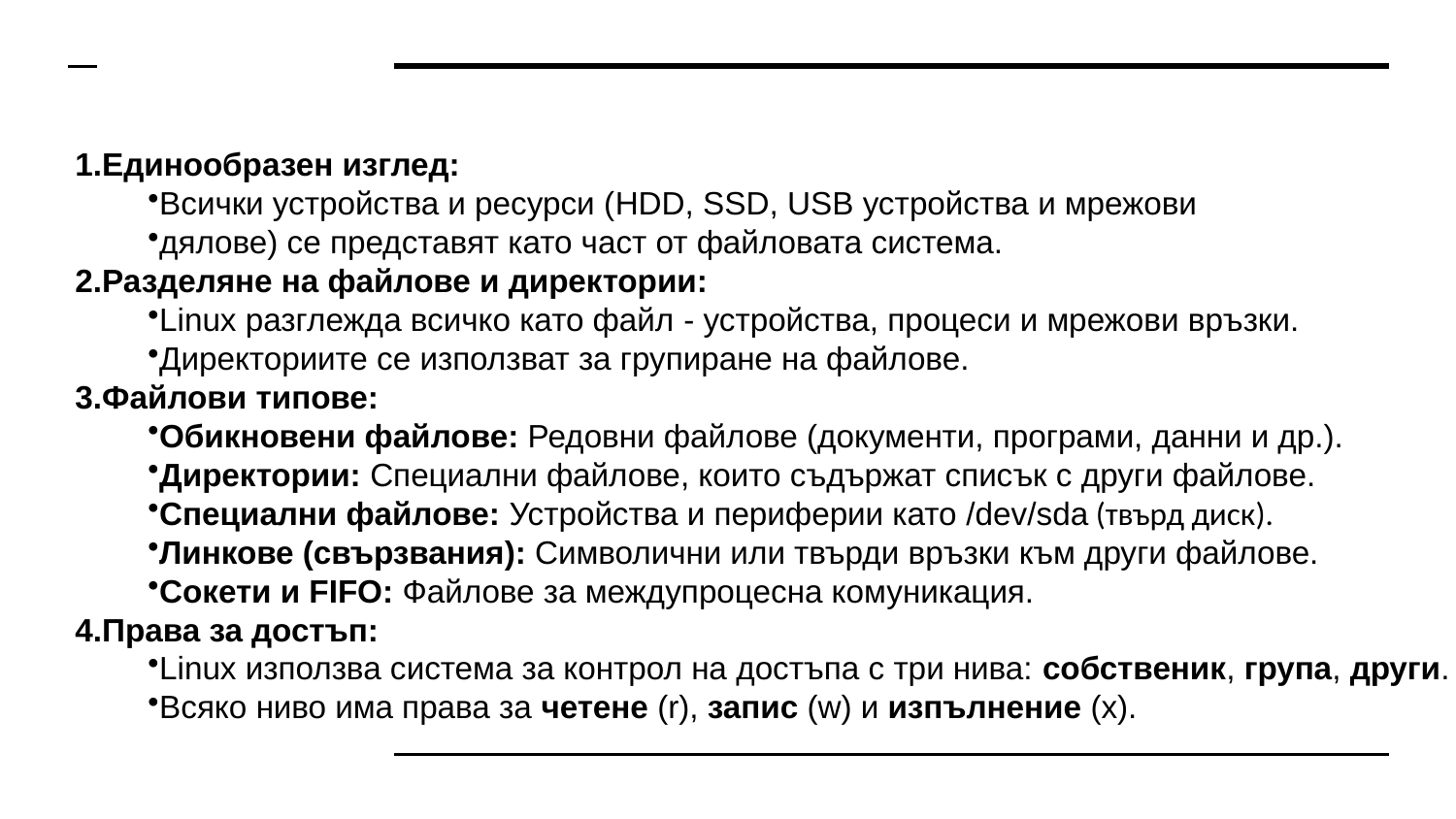

Единообразен изглед:
Всички устройства и ресурси (HDD, SSD, USB устройства и мрежови
дялове) се представят като част от файловата система.
Разделяне на файлове и директории:
Linux разглежда всичко като файл - устройства, процеси и мрежови връзки.
Директориите се използват за групиране на файлове.
Файлови типове:
Обикновени файлове: Редовни файлове (документи, програми, данни и др.).
Директории: Специални файлове, които съдържат списък с други файлове.
Специални файлове: Устройства и периферии като /dev/sda (твърд диск).
Линкове (свързвания): Символични или твърди връзки към други файлове.
Сокети и FIFO: Файлове за междупроцесна комуникация.
Права за достъп:
Linux използва система за контрол на достъпа с три нива: собственик, група, други.
Всяко ниво има права за четене (r), запис (w) и изпълнение (x).